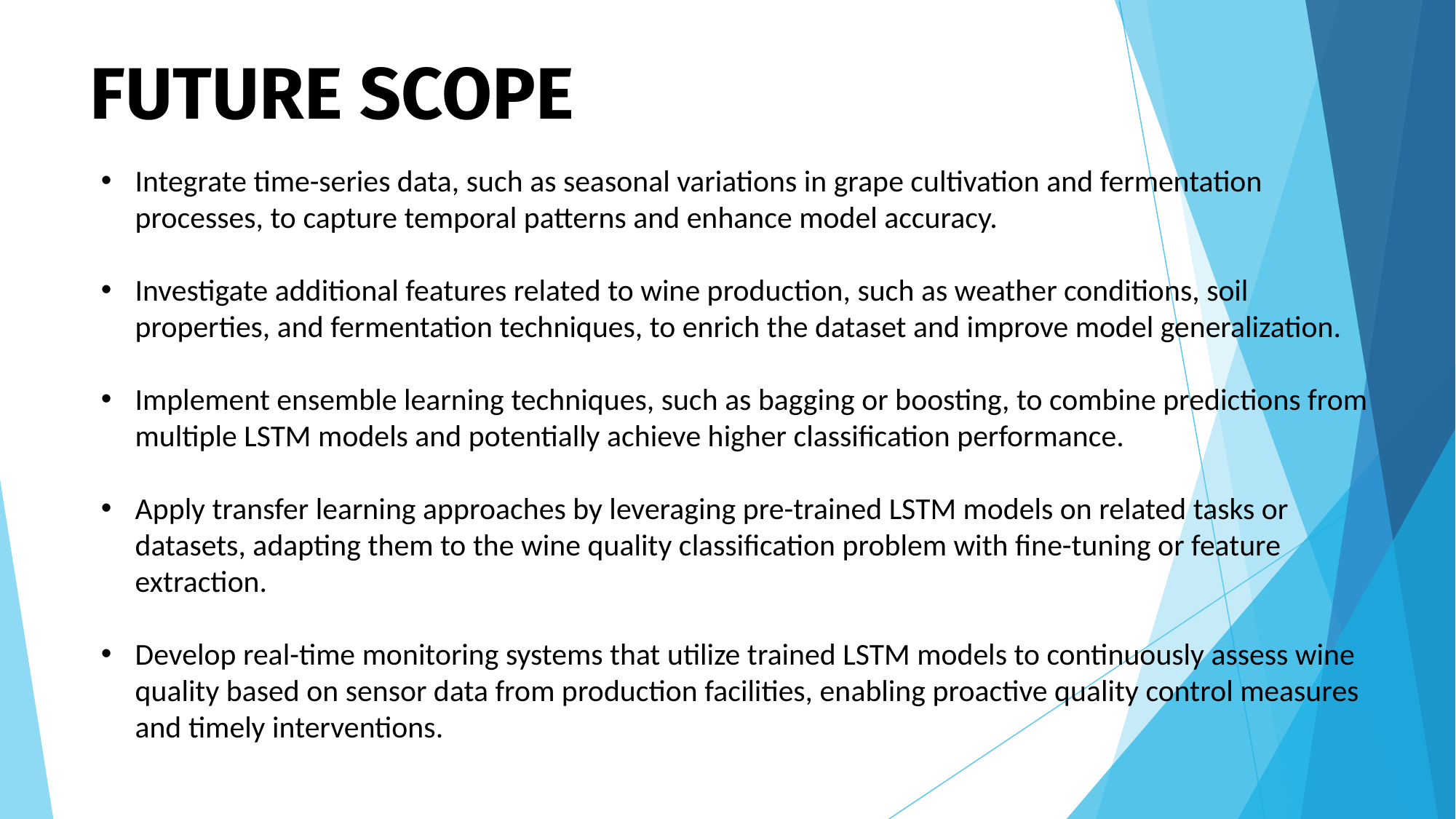

# FUTURE SCOPE
Integrate time-series data, such as seasonal variations in grape cultivation and fermentation processes, to capture temporal patterns and enhance model accuracy.

Investigate additional features related to wine production, such as weather conditions, soil properties, and fermentation techniques, to enrich the dataset and improve model generalization.

Implement ensemble learning techniques, such as bagging or boosting, to combine predictions from multiple LSTM models and potentially achieve higher classification performance.

Apply transfer learning approaches by leveraging pre-trained LSTM models on related tasks or datasets, adapting them to the wine quality classification problem with fine-tuning or feature extraction.

Develop real-time monitoring systems that utilize trained LSTM models to continuously assess wine quality based on sensor data from production facilities, enabling proactive quality control measures and timely interventions.